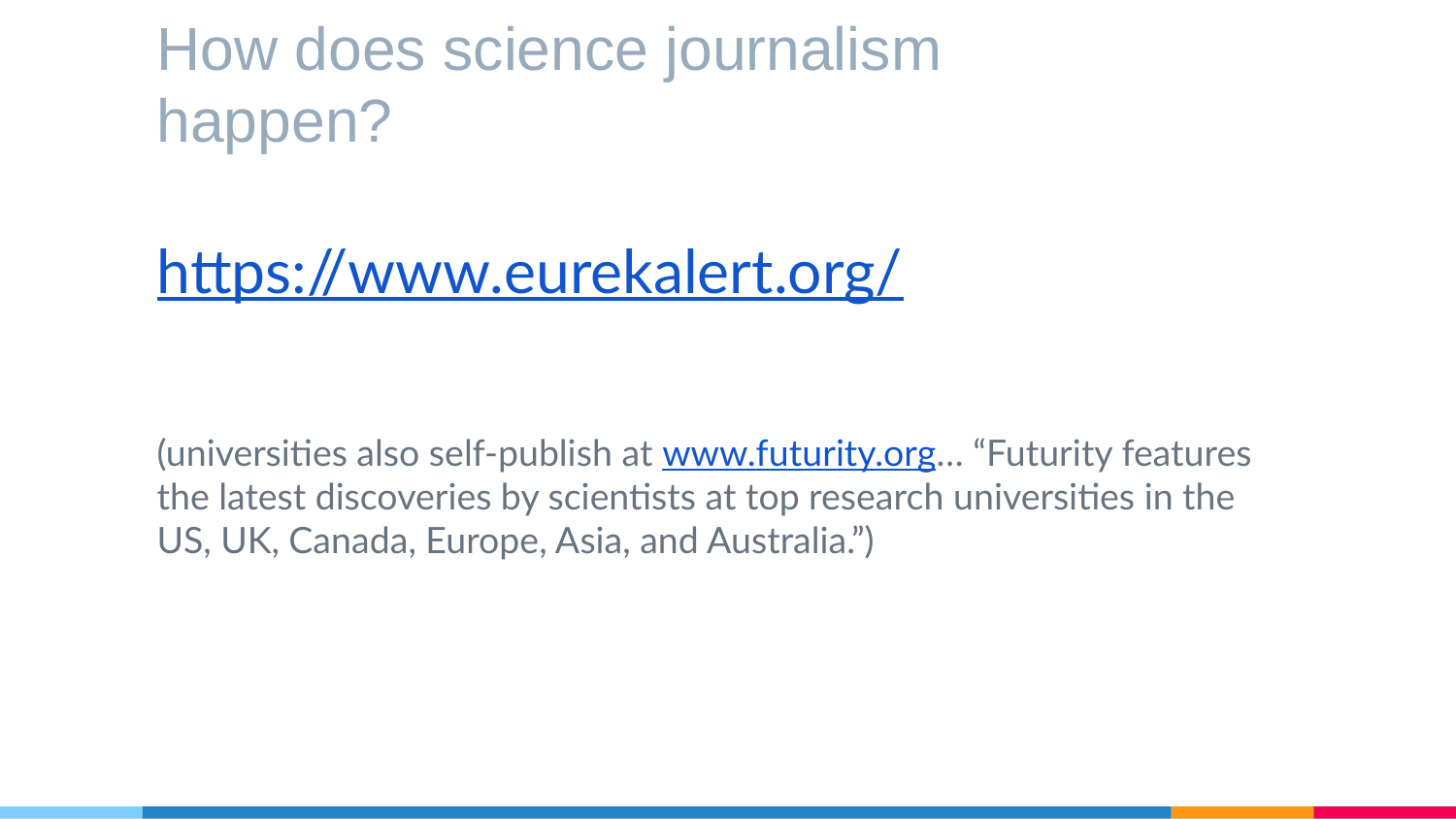

# How does science journalism happen?
https://www.eurekalert.org/

(universities also self-publish at www.futurity.org… “Futurity features the latest discoveries by scientists at top research universities in the US, UK, Canada, Europe, Asia, and Australia.”)